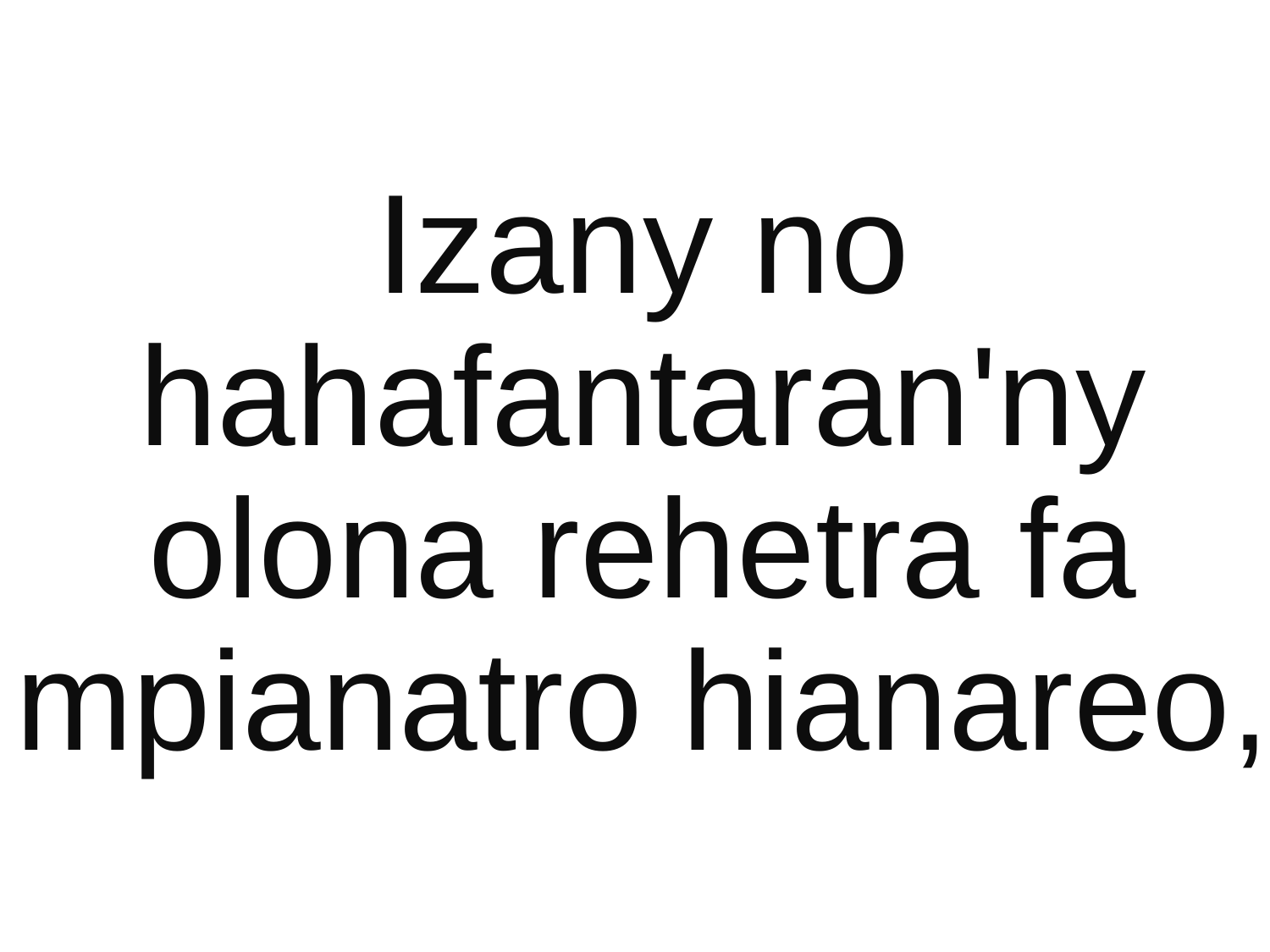

Izany no hahafantaran'ny olona rehetra fa mpianatro hianareo,